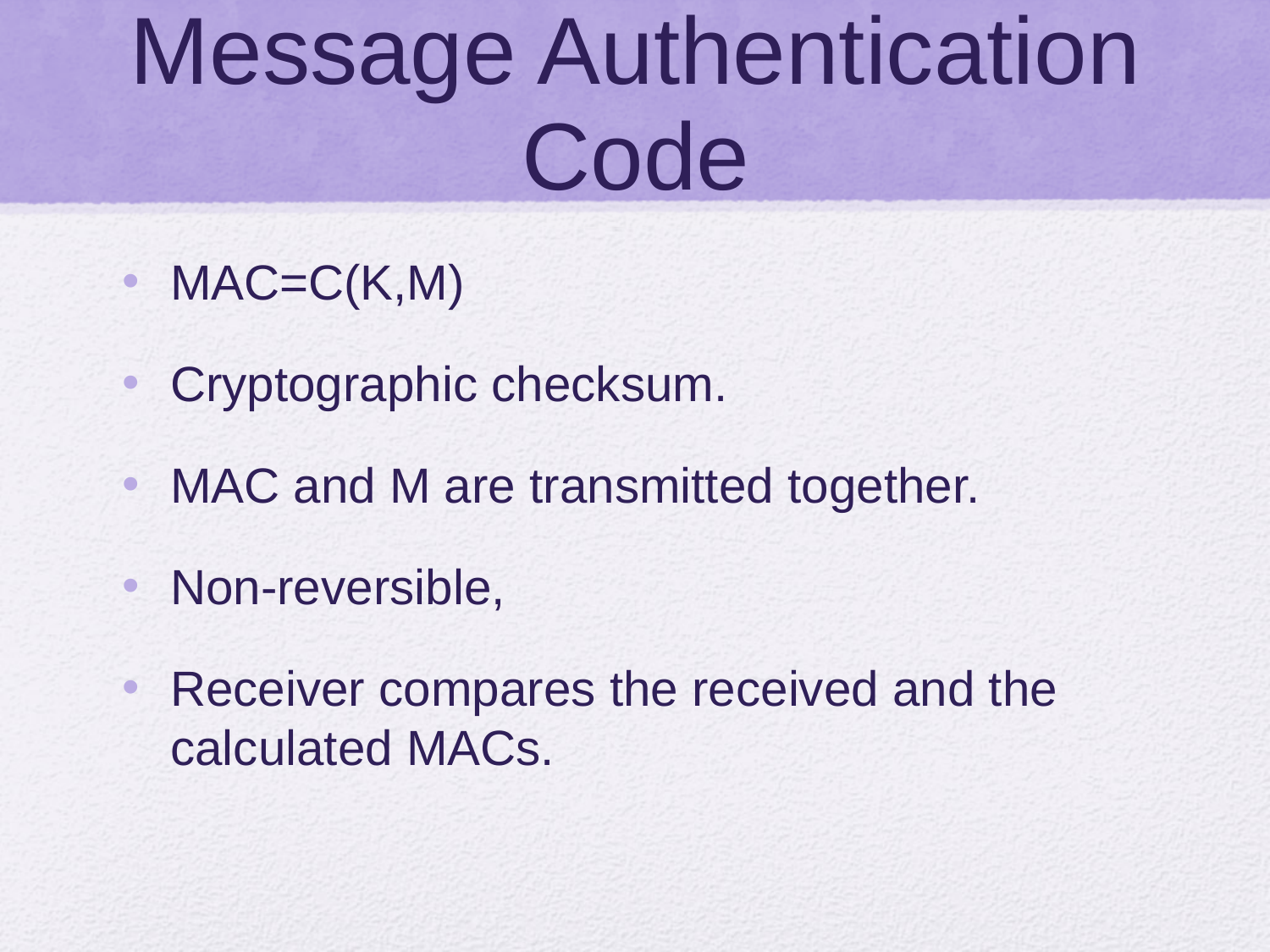

# Message Authentication Code
MAC=C(K,M)
Cryptographic checksum.
MAC and M are transmitted together.
Non-reversible,
Receiver compares the received and the calculated MACs.